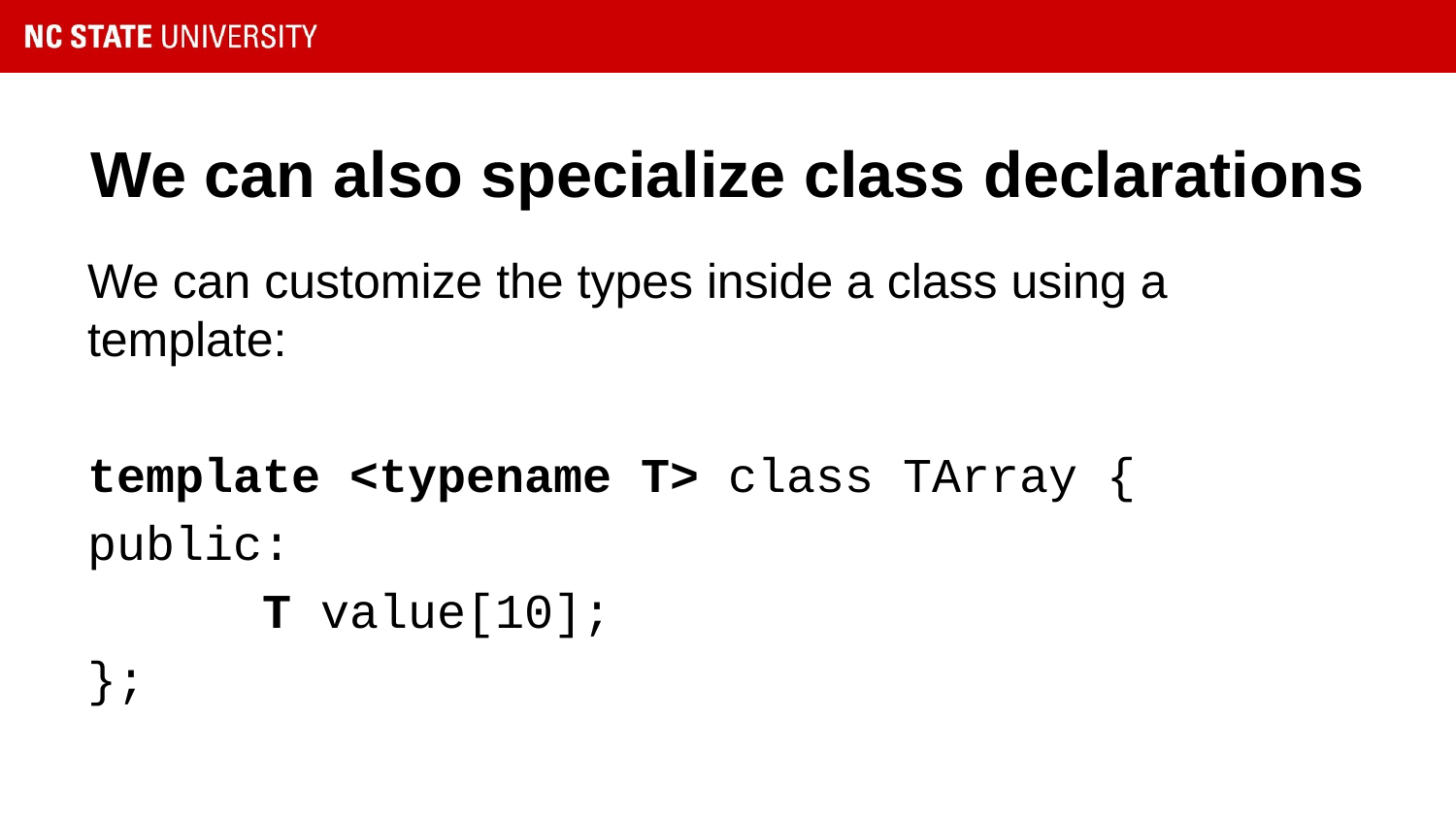

# We can also specialize class declarations
We can customize the types inside a class using a template:

template <typename T> class TArray {
public:
      T value[10];
};